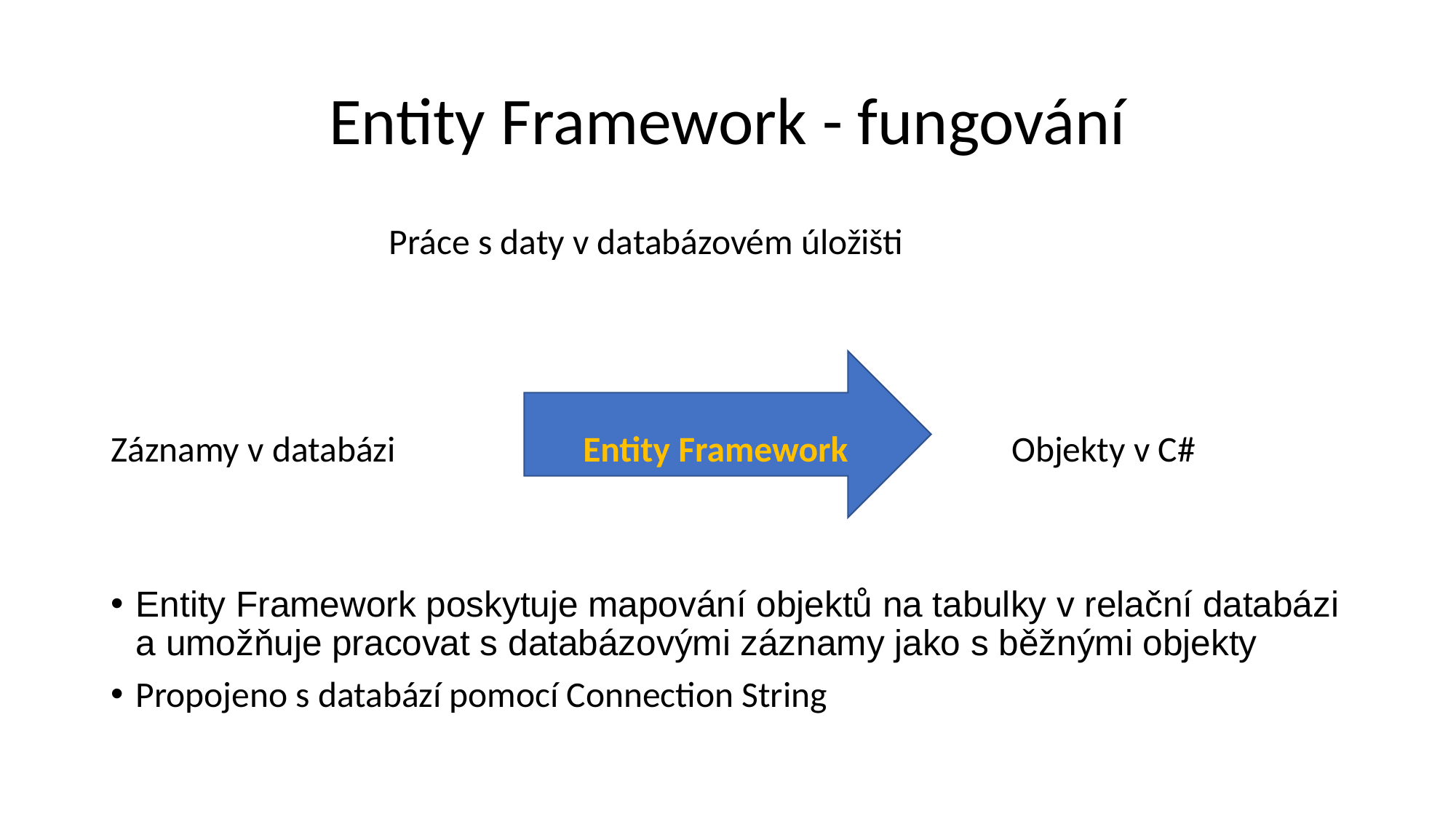

# Entity Framework - fungování
			Práce s daty v databázovém úložišti

Záznamy v databázi           	 Entity Framework                    Objekty v C#

Entity Framework poskytuje mapování objektů na tabulky v relační databázi a umožňuje pracovat s databázovými záznamy jako s běžnými objekty
Propojeno s databází pomocí Connection String